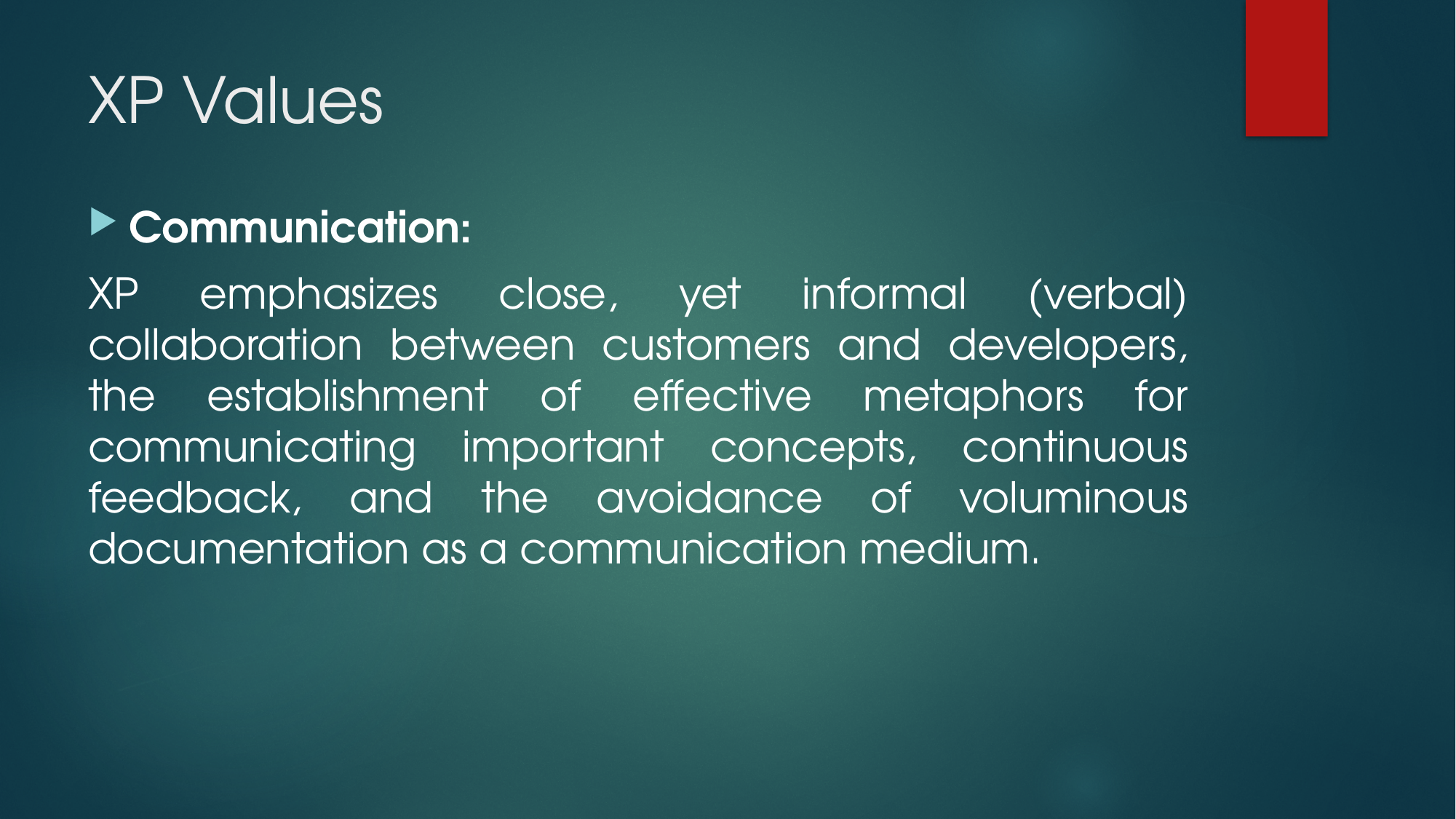

# XP Values
Communication:
XP emphasizes close, yet informal (verbal) collaboration between customers and developers, the establishment of effective metaphors for communicating important concepts, continuous feedback, and the avoidance of voluminous documentation as a communication medium.